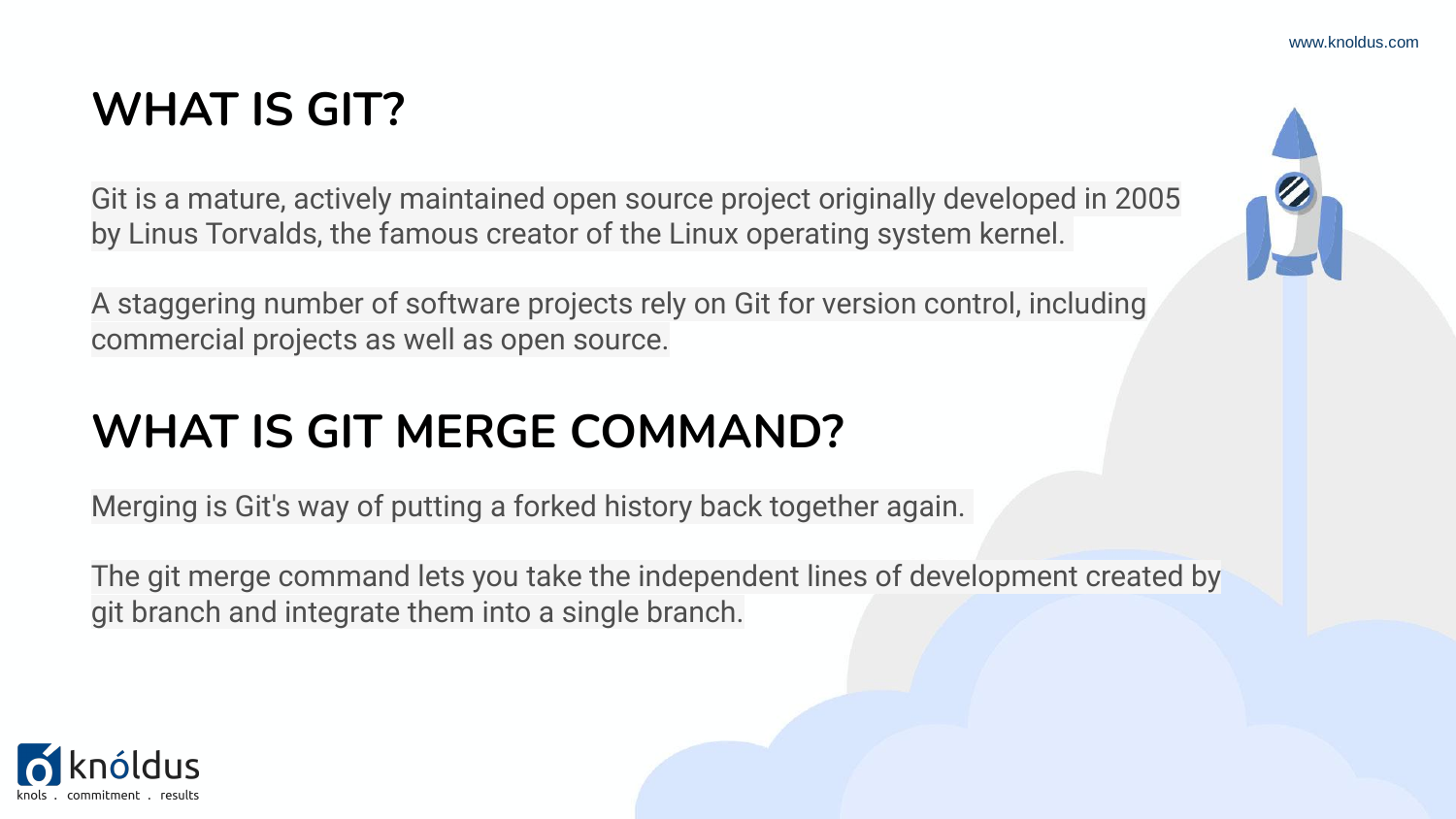

www.knoldus.com
WHAT IS GIT?
Git is a mature, actively maintained open source project originally developed in 2005 by Linus Torvalds, the famous creator of the Linux operating system kernel.

A staggering number of software projects rely on Git for version control, including commercial projects as well as open source.

WHAT IS GIT MERGE COMMAND?
Merging is Git's way of putting a forked history back together again.

The git merge command lets you take the independent lines of development created by git branch and integrate them into a single branch.